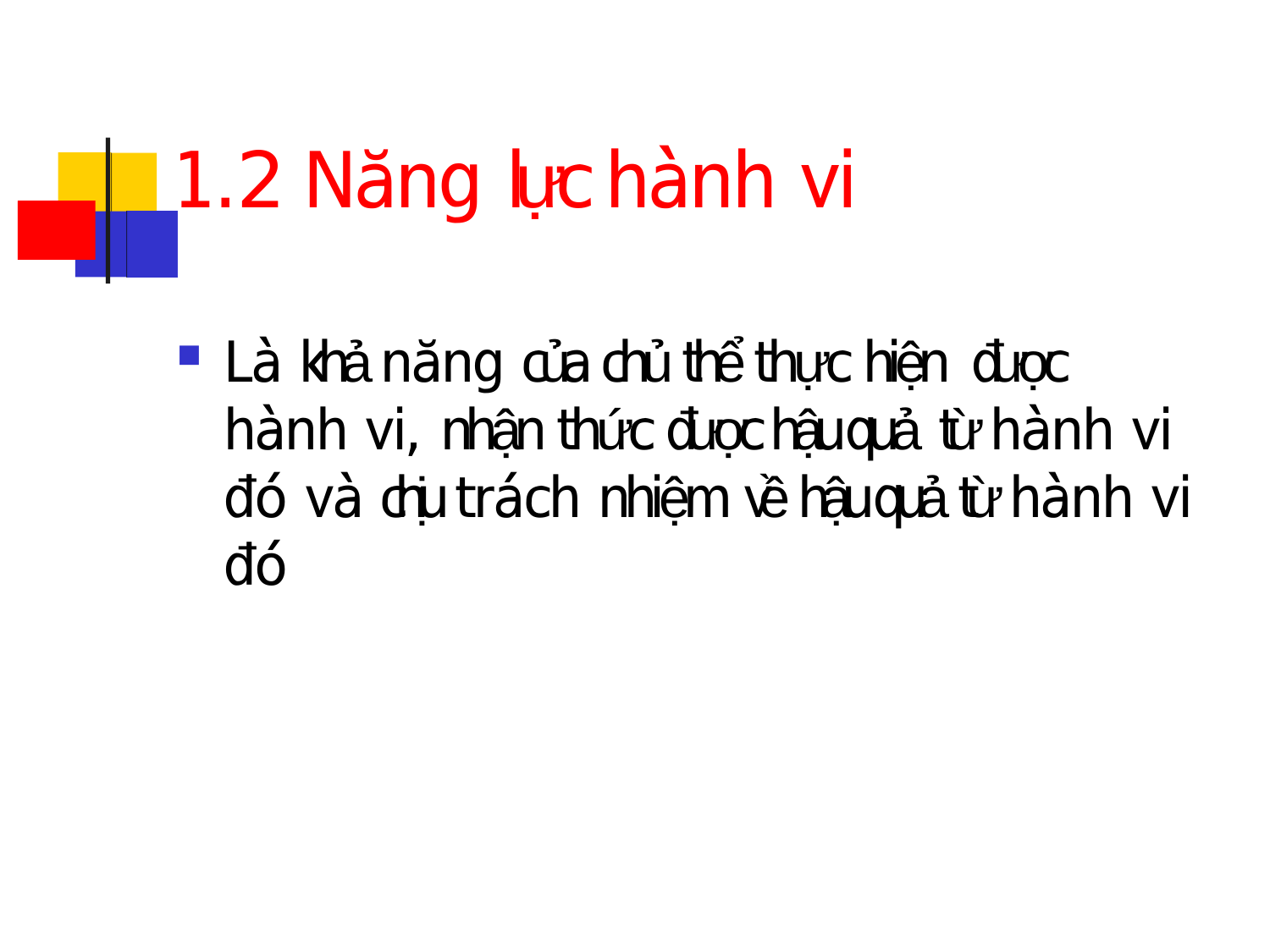

# 1.2 Năng lực hành vi
Là khả năng của chủ thể thực hiện  được hành vi, nhận thức được hậu quả  từ hành vi đó và chịu trách nhiệm về  hậu quả từ hành vi đó